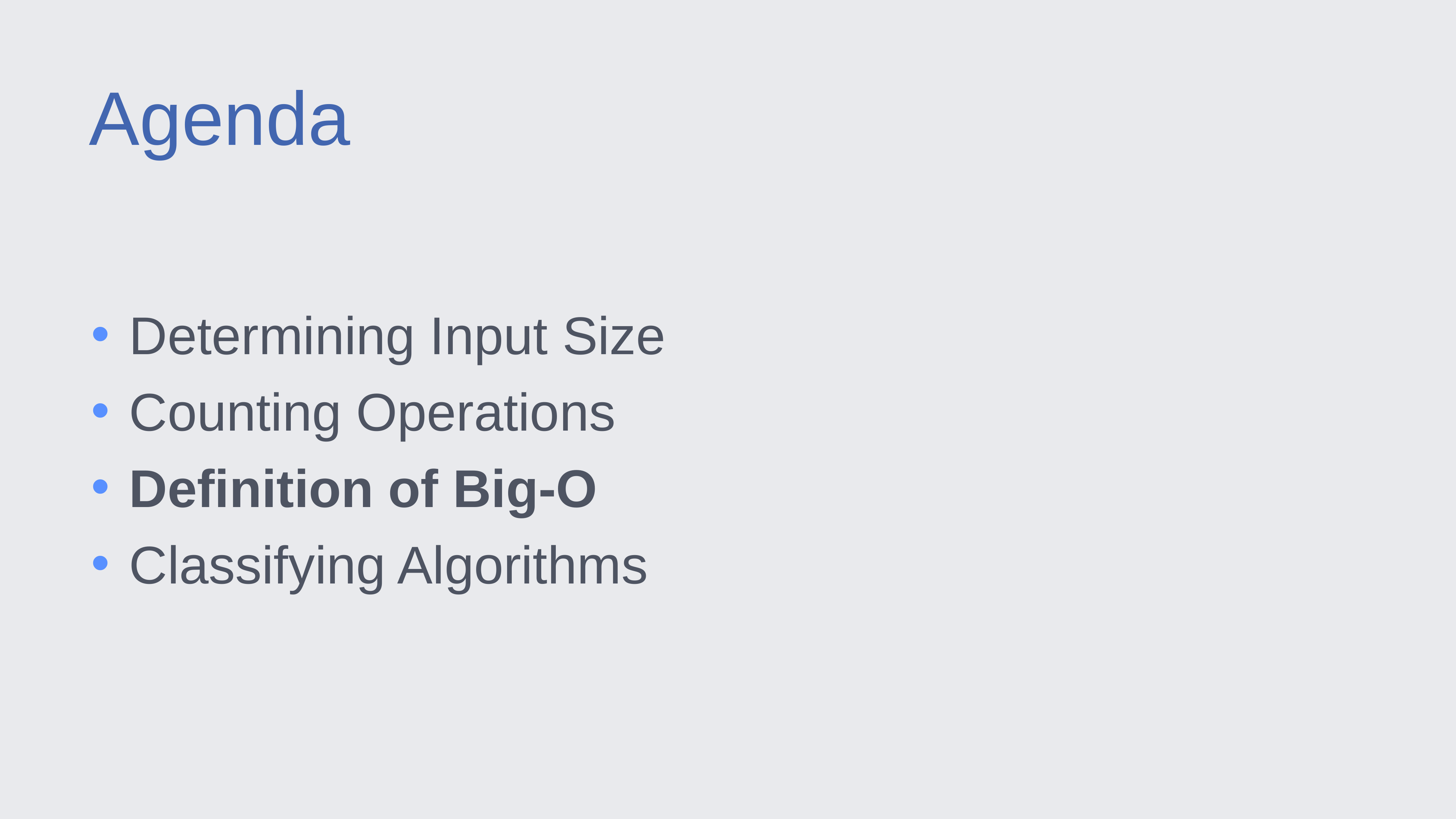

Agenda

Determining Input Size
Counting Operations
Definition of Big-O
Classifying Algorithms